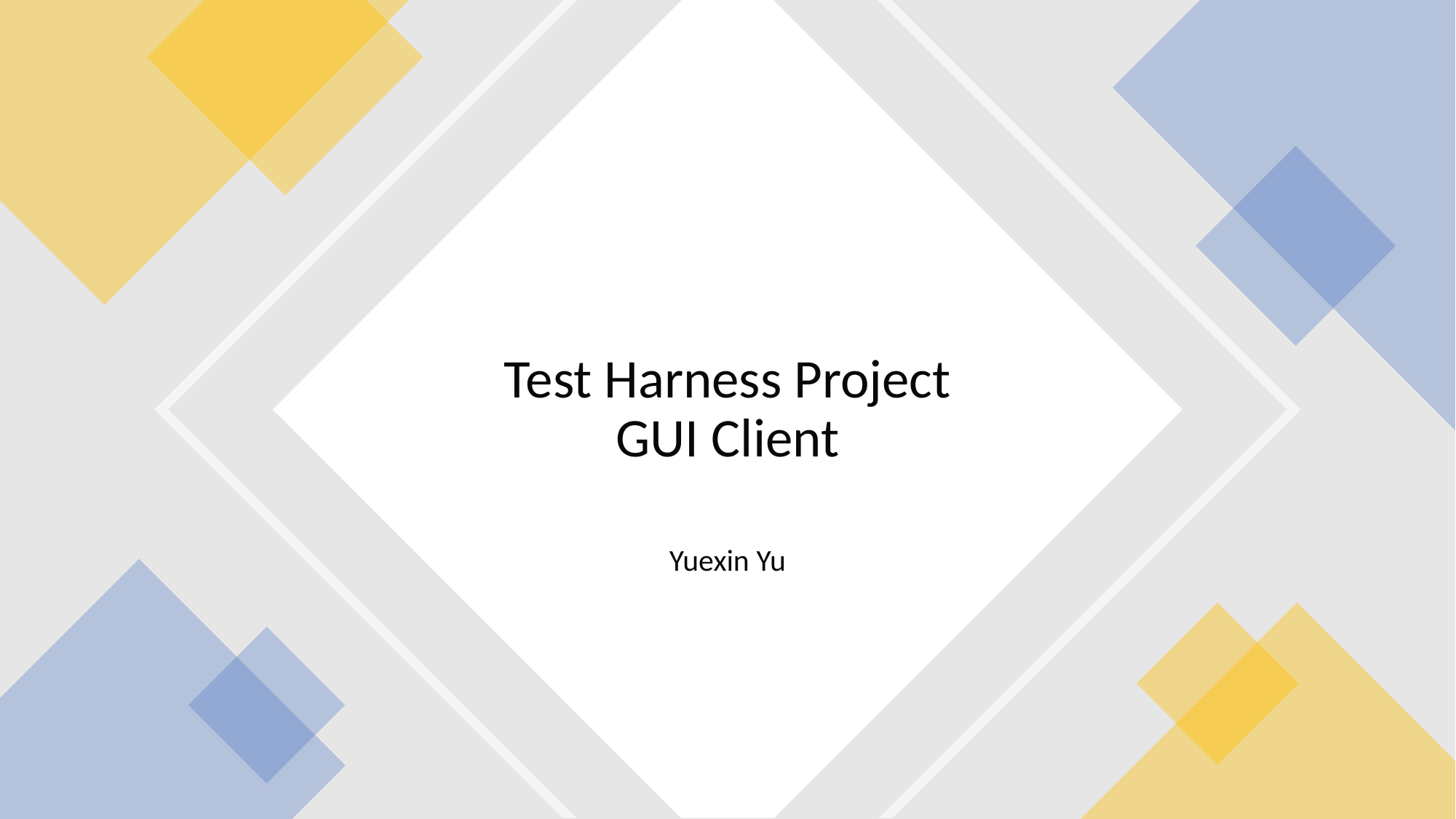

# Test Harness Project GUI Client
Yuexin Yu